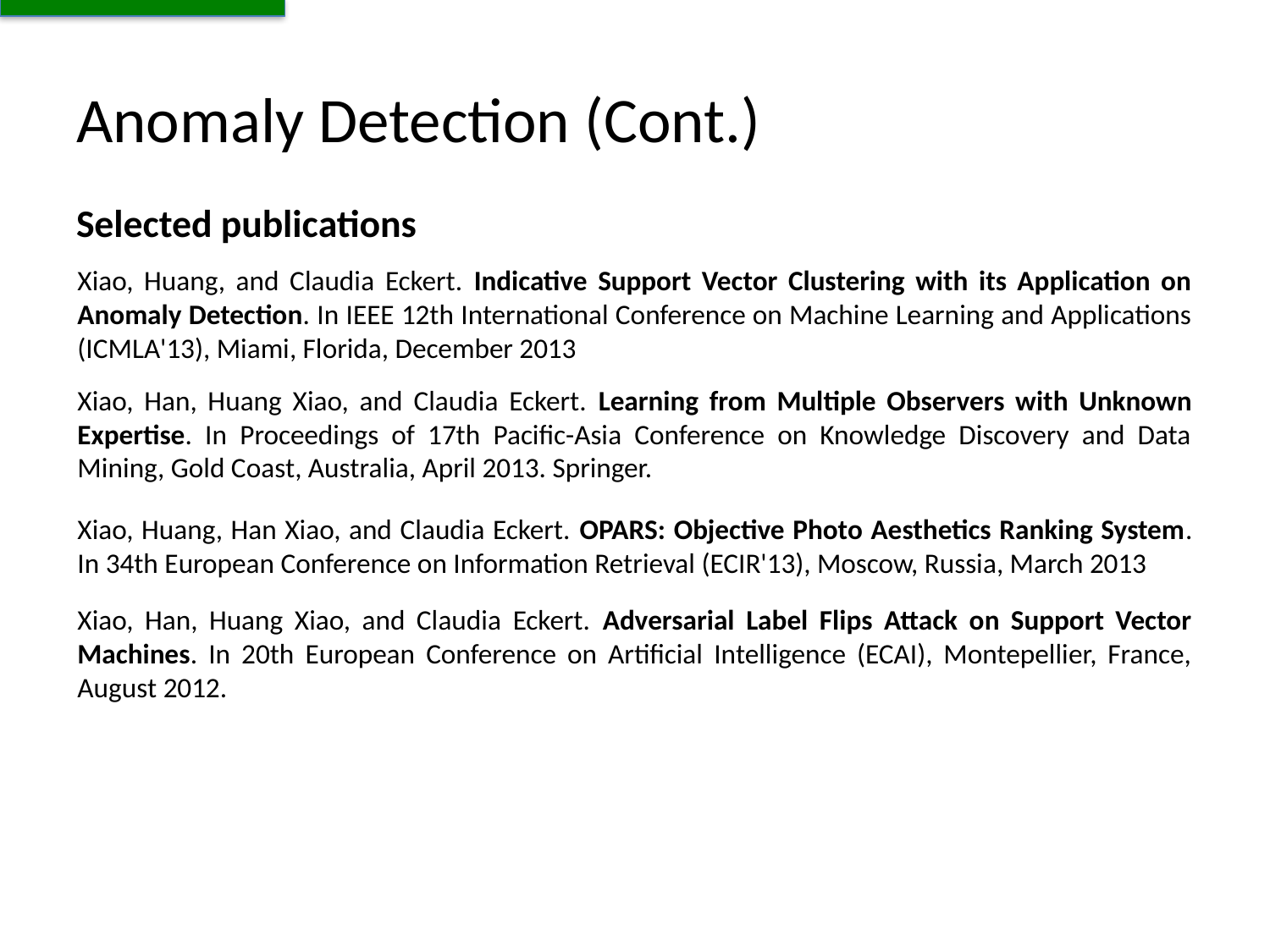

# Anomaly Detection (Cont.)
Selected publications

Xiao, Huang, and Claudia Eckert. Indicative Support Vector Clustering with its Application on Anomaly Detection. In IEEE 12th International Conference on Machine Learning and Applications (ICMLA'13), Miami, Florida, December 2013
Xiao, Han, Huang Xiao, and Claudia Eckert. Learning from Multiple Observers with Unknown Expertise. In Proceedings of 17th Pacific-Asia Conference on Knowledge Discovery and Data Mining, Gold Coast, Australia, April 2013. Springer.
Xiao, Huang, Han Xiao, and Claudia Eckert. OPARS: Objective Photo Aesthetics Ranking System. In 34th European Conference on Information Retrieval (ECIR'13), Moscow, Russia, March 2013
Xiao, Han, Huang Xiao, and Claudia Eckert. Adversarial Label Flips Attack on Support Vector Machines. In 20th European Conference on Artificial Intelligence (ECAI), Montepellier, France, August 2012.